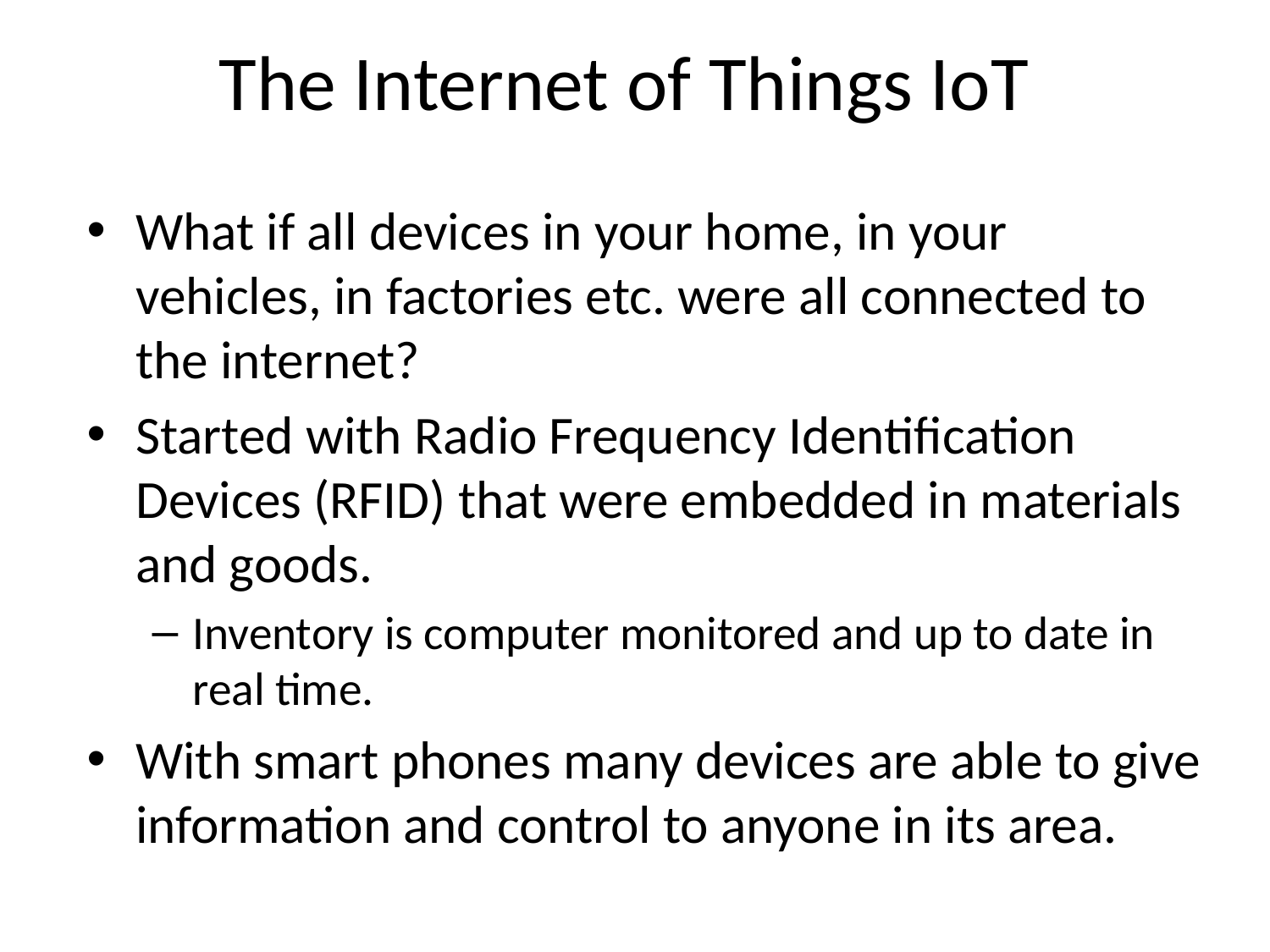

# The Internet of Things IoT
What if all devices in your home, in your vehicles, in factories etc. were all connected to the internet?
Started with Radio Frequency Identification Devices (RFID) that were embedded in materials and goods.
Inventory is computer monitored and up to date in real time.
With smart phones many devices are able to give information and control to anyone in its area.